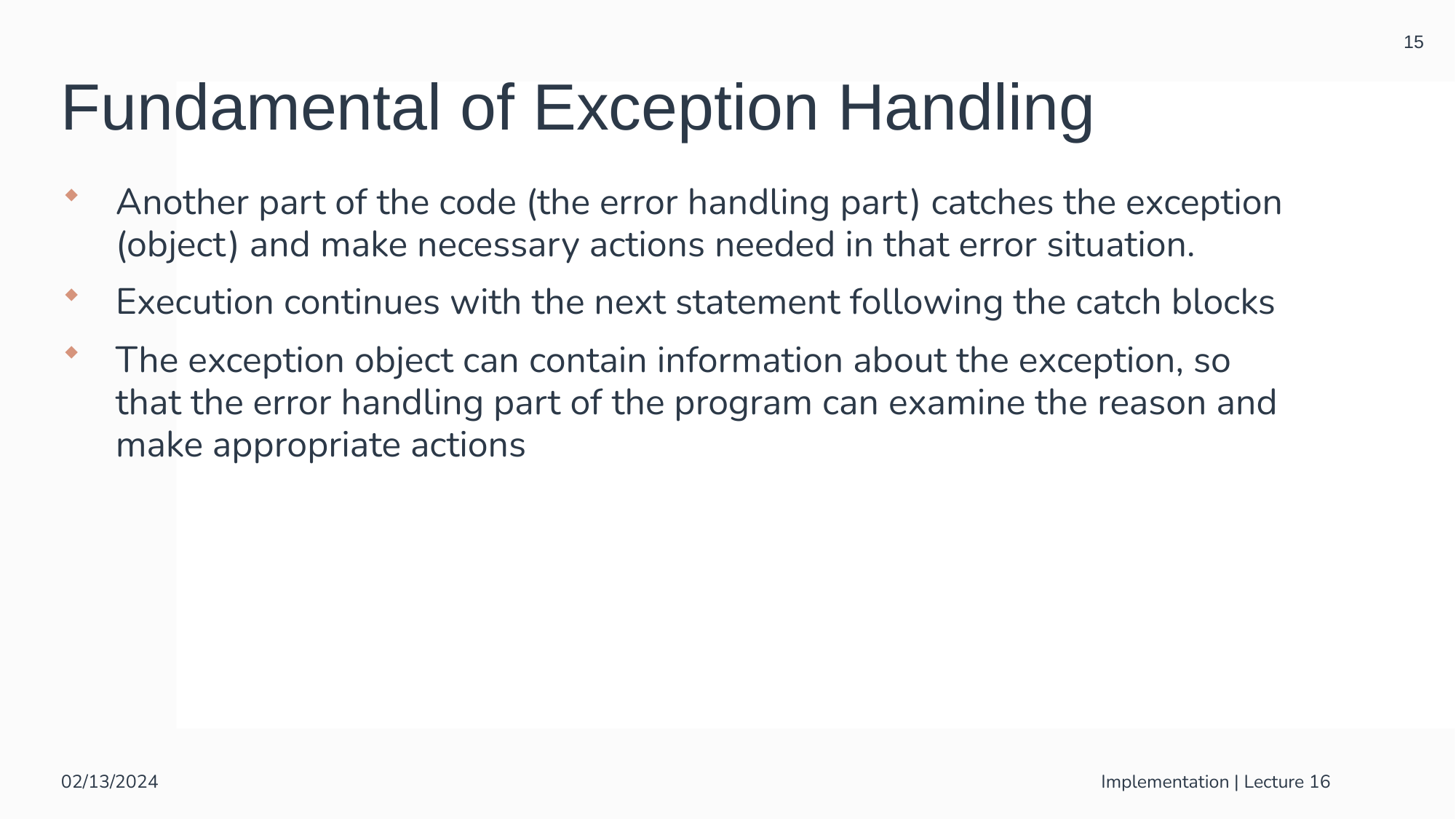

15
# Fundamental of Exception Handling
Another part of the code (the error handling part) catches the exception (object) and make necessary actions needed in that error situation.
Execution continues with the next statement following the catch blocks
The exception object can contain information about the exception, so that the error handling part of the program can examine the reason and make appropriate actions
02/13/2024
Implementation | Lecture 16